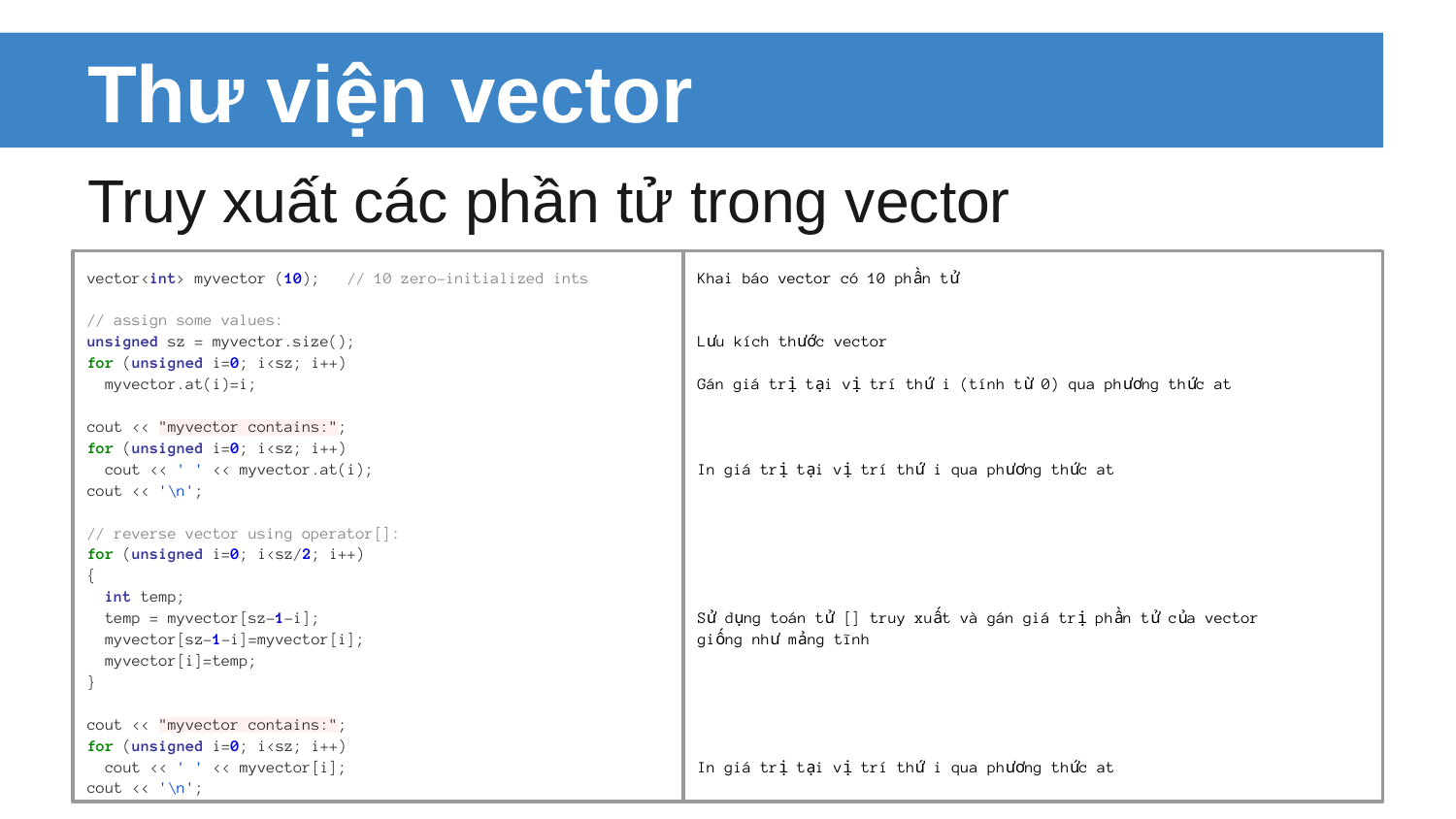

# Thư viện vector
Truy xuất các phần tử trong vector
vector<int> myvector (10);   // 10 zero-initialized ints
// assign some values:
unsigned sz = myvector.size();
for (unsigned i=0; i<sz; i++)
  myvector.at(i)=i;
cout << "myvector contains:";
for (unsigned i=0; i<sz; i++)
  cout << ' ' << myvector.at(i);
cout << '\n';

// reverse vector using operator[]:
for (unsigned i=0; i<sz/2; i++)
{
  int temp;
  temp = myvector[sz-1-i];
  myvector[sz-1-i]=myvector[i];
  myvector[i]=temp;
}
cout << "myvector contains:";
for (unsigned i=0; i<sz; i++)
  cout << ' ' << myvector[i];
cout << '\n';

Khai báo vector có 10 phần tử

Lưu kích thước vector

Gán giá trị tại vị trí thứ i (tính từ 0) qua phương thức at

In giá trị tại vị trí thứ i qua phương thức at

Sử dụng toán tử [] truy xuất và gán giá trị phần tử của vector
giống như mảng tĩnh

In giá trị tại vị trí thứ i qua phương thức at